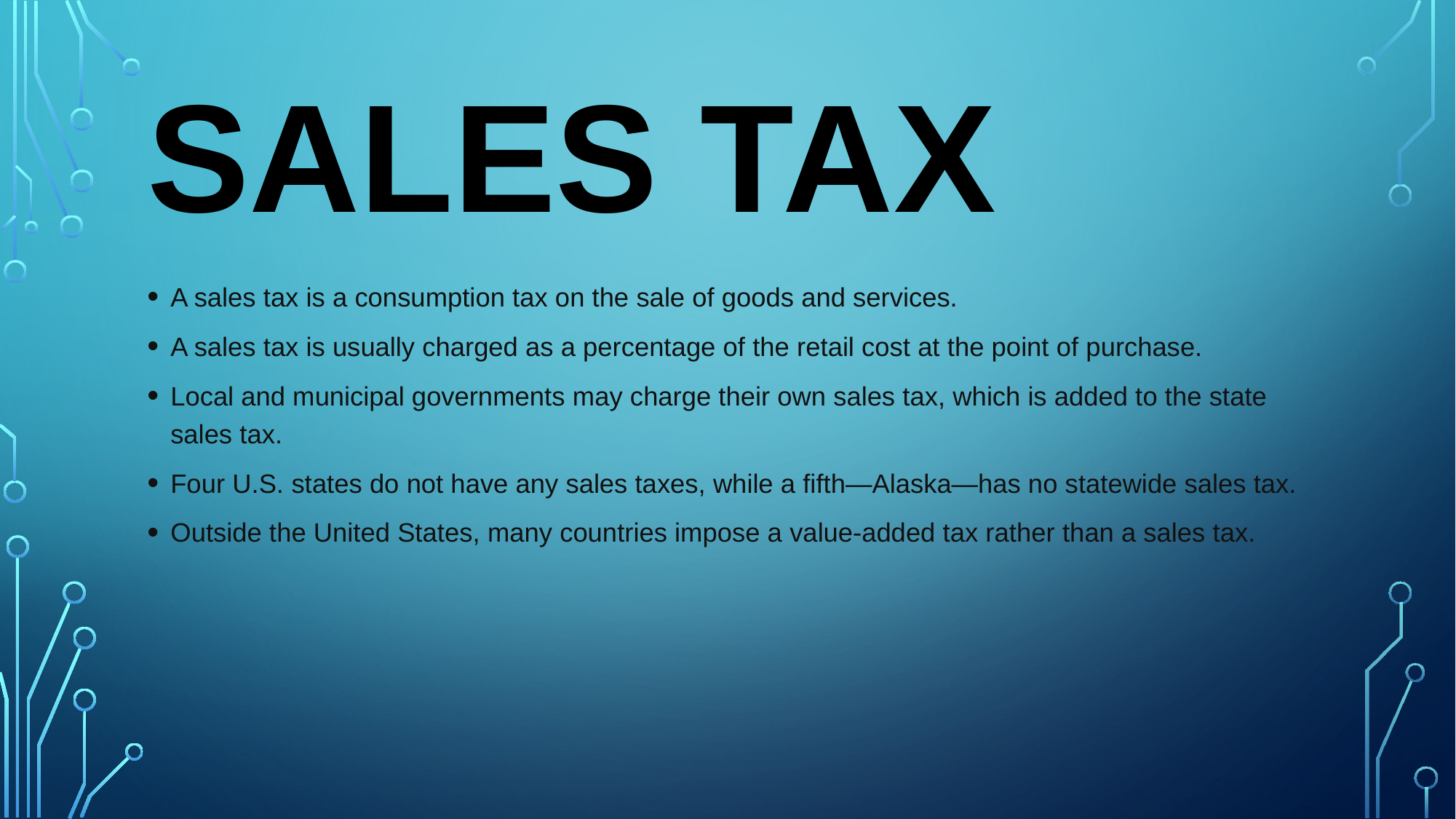

# SALES TAX
A sales tax is a consumption tax on the sale of goods and services.
A sales tax is usually charged as a percentage of the retail cost at the point of purchase.
Local and municipal governments may charge their own sales tax, which is added to the state sales tax.
Four U.S. states do not have any sales taxes, while a fifth—Alaska—has no statewide sales tax.
Outside the United States, many countries impose a value-added tax rather than a sales tax.